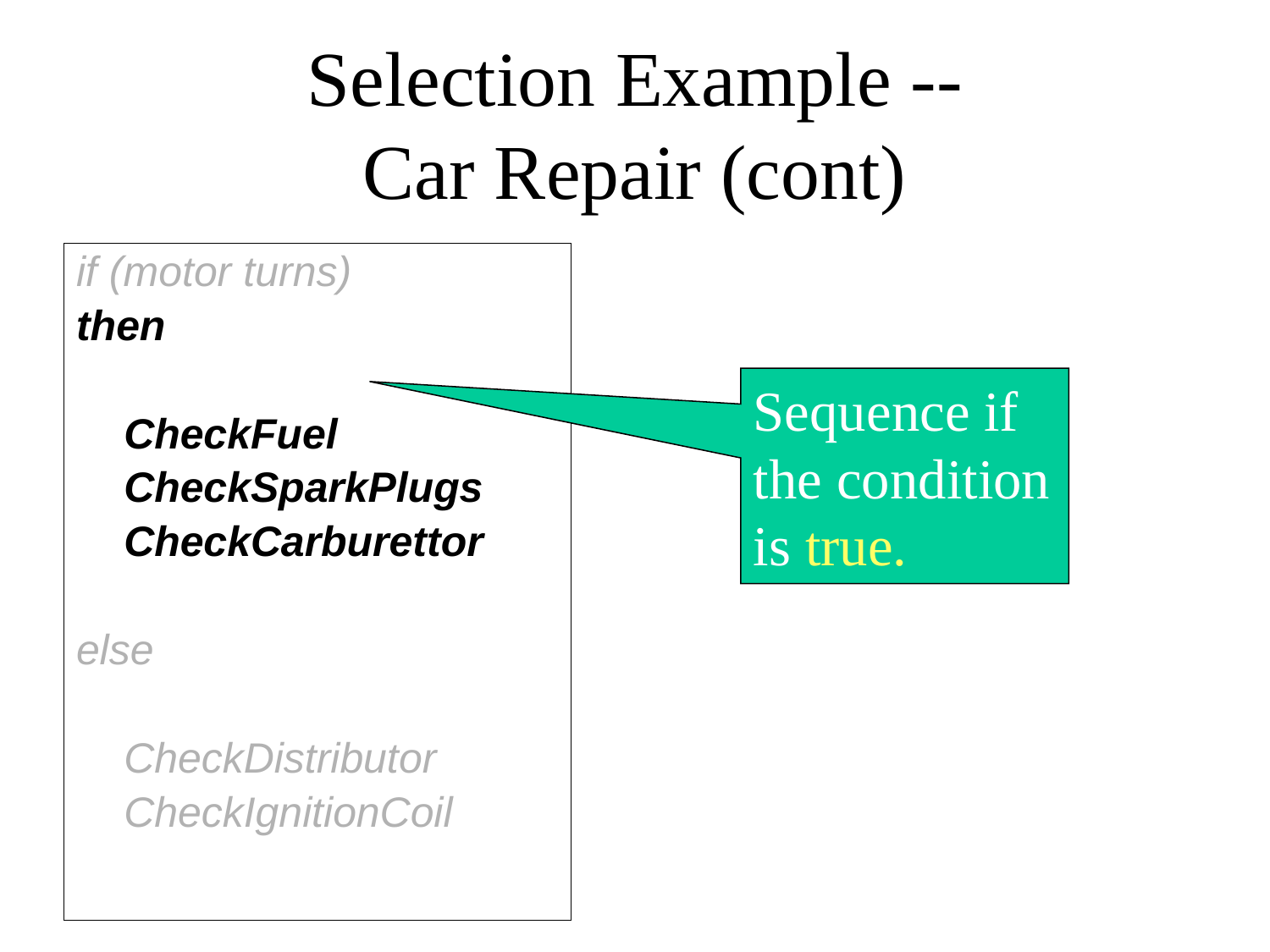

# Selection Example -- Car Repair (cont)
if (motor turns)
then

	CheckFuel
	CheckSparkPlugs
	CheckCarburettor

else

	CheckDistributor
	CheckIgnitionCoil

Sequence if the condition is true.